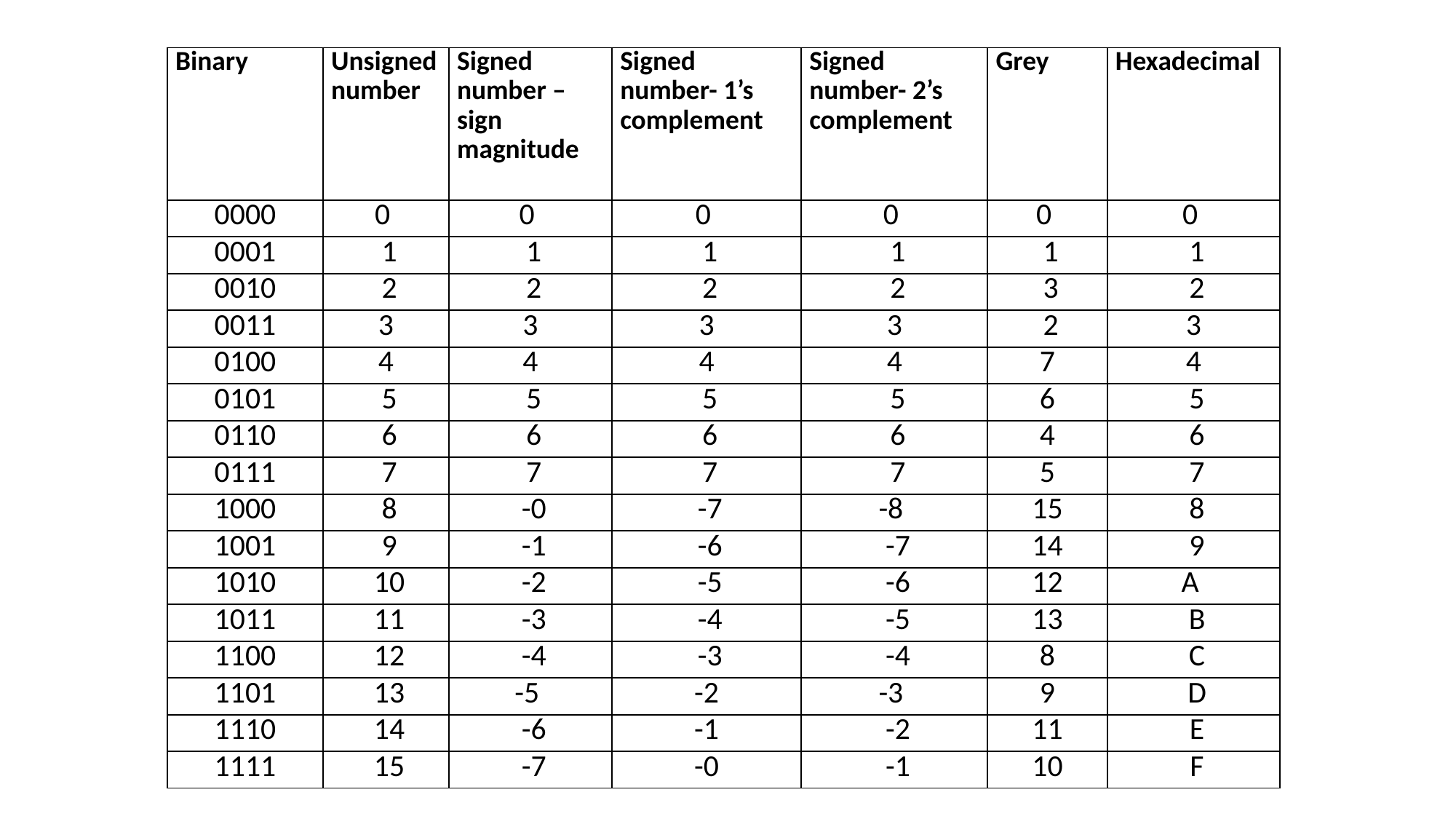

| Binary | Unsigned number | Signed number – sign magnitude | Signed number- 1’s complement | Signed number- 2’s complement | Grey | Hexadecimal |
| --- | --- | --- | --- | --- | --- | --- |
| 0000 | 0 | 0 | 0 | 0 | 0 | 0 |
| 0001 | 1 | 1 | 1 | 1 | 1 | 1 |
| 0010 | 2 | 2 | 2 | 2 | 3 | 2 |
| 0011 | 3 | 3 | 3 | 3 | 2 | 3 |
| 0100 | 4 | 4 | 4 | 4 | 7 | 4 |
| 0101 | 5 | 5 | 5 | 5 | 6 | 5 |
| 0110 | 6 | 6 | 6 | 6 | 4 | 6 |
| 0111 | 7 | 7 | 7 | 7 | 5 | 7 |
| 1000 | 8 | -0 | -7 | -8 | 15 | 8 |
| 1001 | 9 | -1 | -6 | -7 | 14 | 9 |
| 1010 | 10 | -2 | -5 | -6 | 12 | A |
| 1011 | 11 | -3 | -4 | -5 | 13 | B |
| 1100 | 12 | -4 | -3 | -4 | 8 | C |
| 1101 | 13 | -5 | -2 | -3 | 9 | D |
| 1110 | 14 | -6 | -1 | -2 | 11 | E |
| 1111 | 15 | -7 | -0 | -1 | 10 | F |